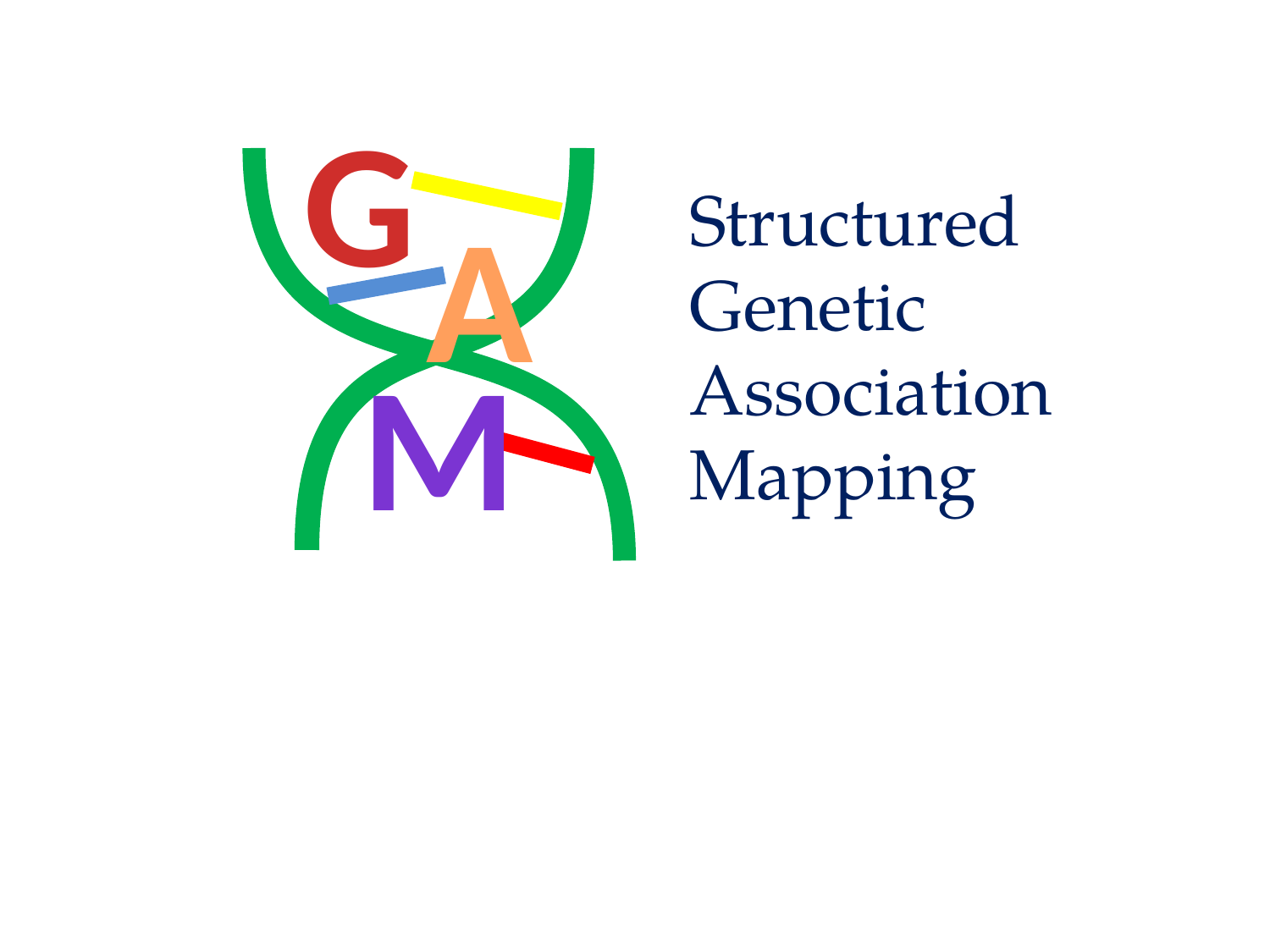

G
Structured
Genetic
Association
Mapping
A
M